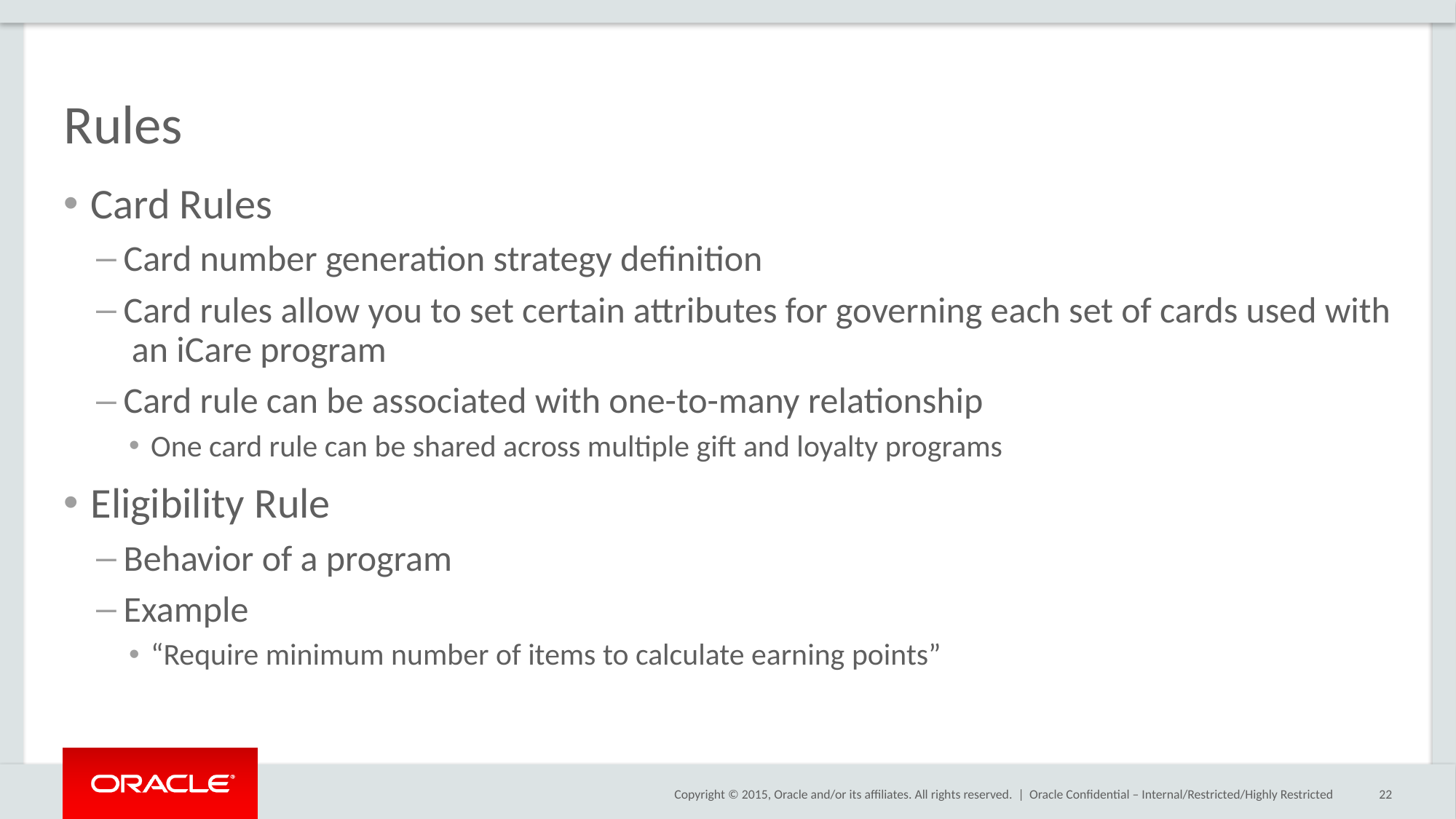

# Rules
Card Rules
Card number generation strategy definition
Card rules allow you to set certain attributes for governing each set of cards used with  an iCare program
Card rule can be associated with one-to-many relationship
One card rule can be shared across multiple gift and loyalty programs
Eligibility Rule
Behavior of a program
Example
“Require minimum number of items to calculate earning points”
Oracle Confidential – Internal/Restricted/Highly Restricted
22